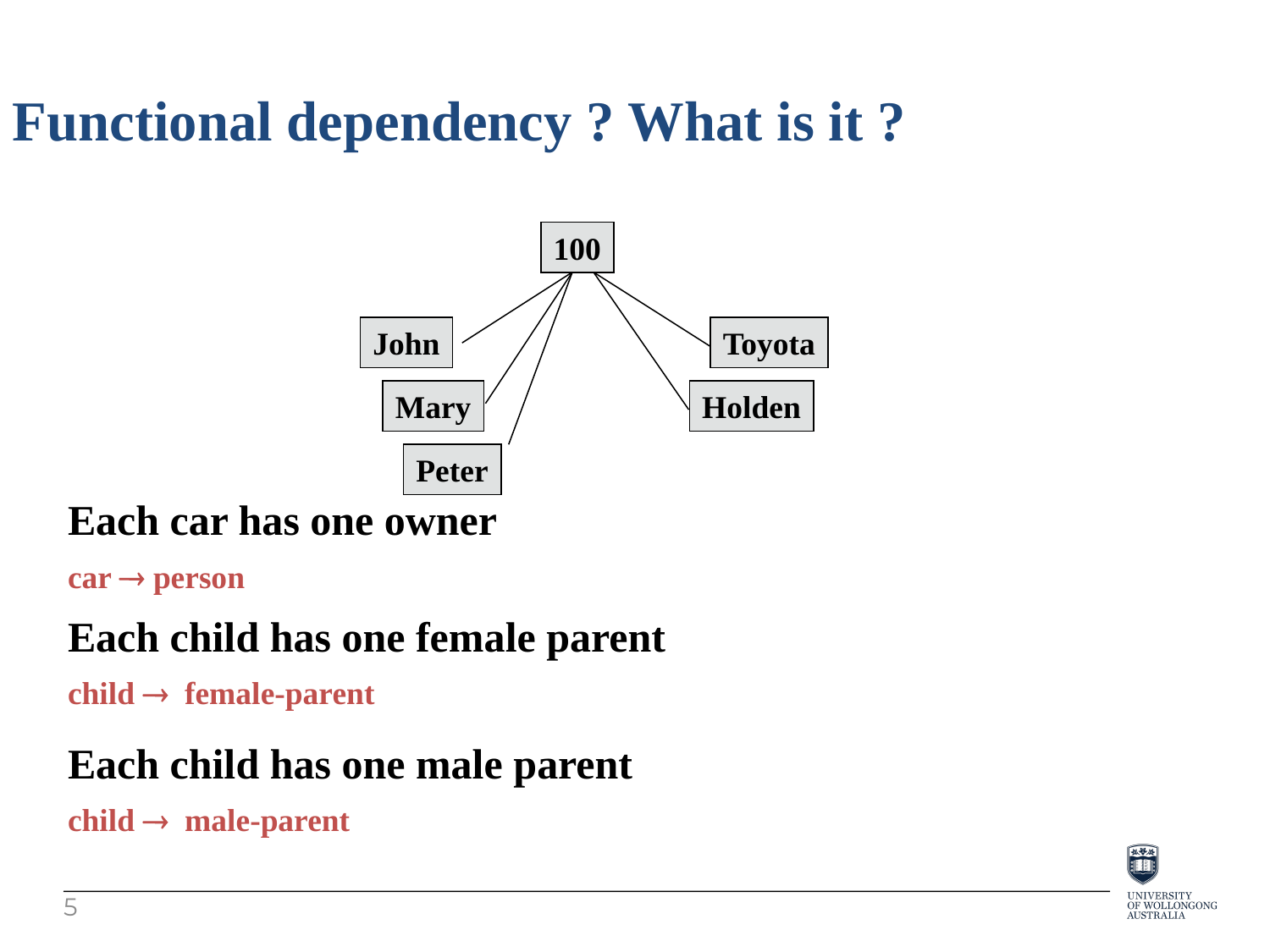

Functional dependency ? What is it ?
100

John
Toyota
Mary
Holden
Peter
Each car has one owner
car → person
Each child has one female parent
child →  female-parent
Each child has one male parent
child →  male-parent
5